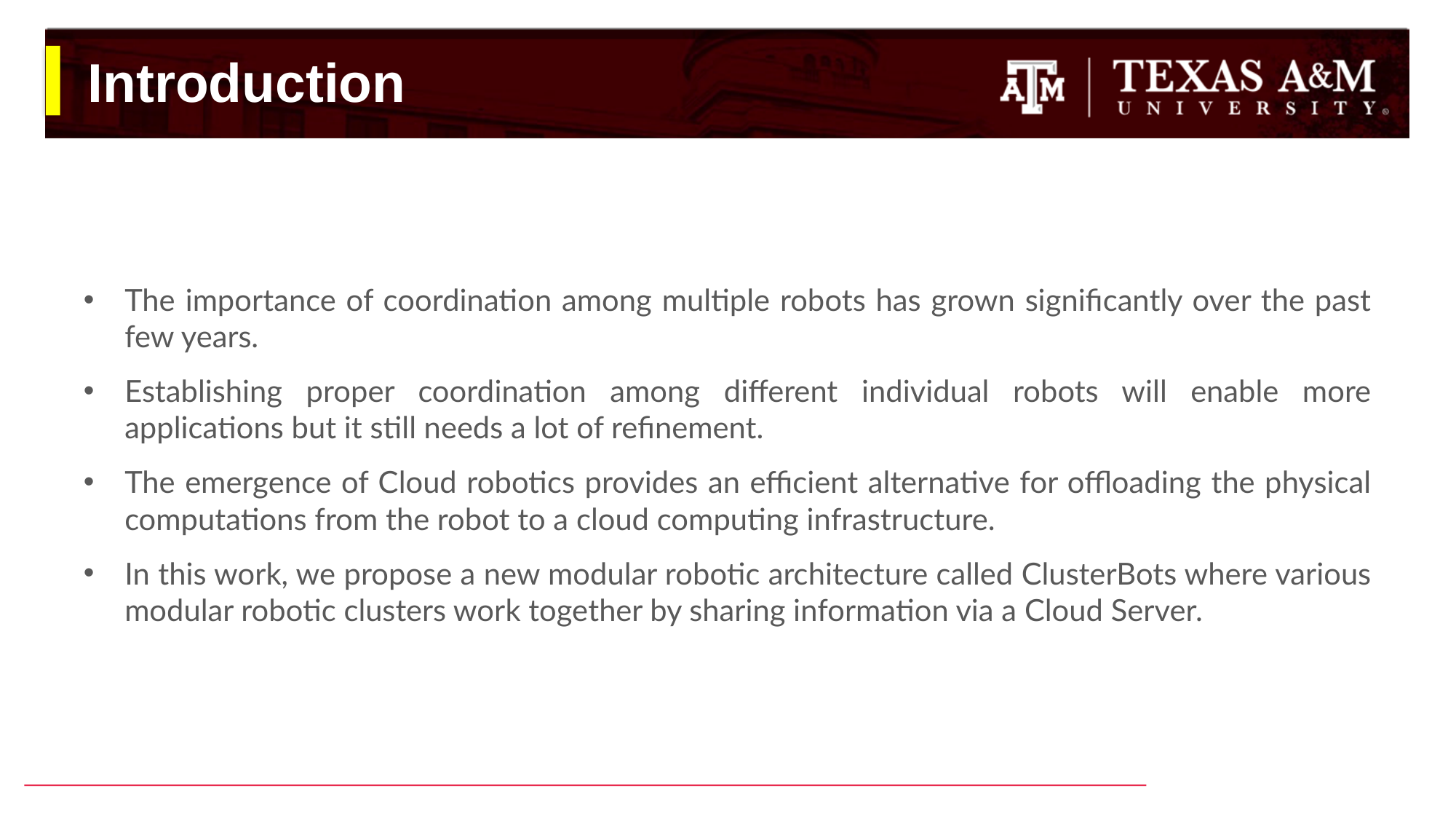

# Introduction
The importance of coordination among multiple robots has grown significantly over the past few years.
Establishing proper coordination among different individual robots will enable more applications but it still needs a lot of refinement.
The emergence of Cloud robotics provides an efficient alternative for offloading the physical computations from the robot to a cloud computing infrastructure.
In this work, we propose a new modular robotic architecture called ClusterBots where various modular robotic clusters work together by sharing information via a Cloud Server.